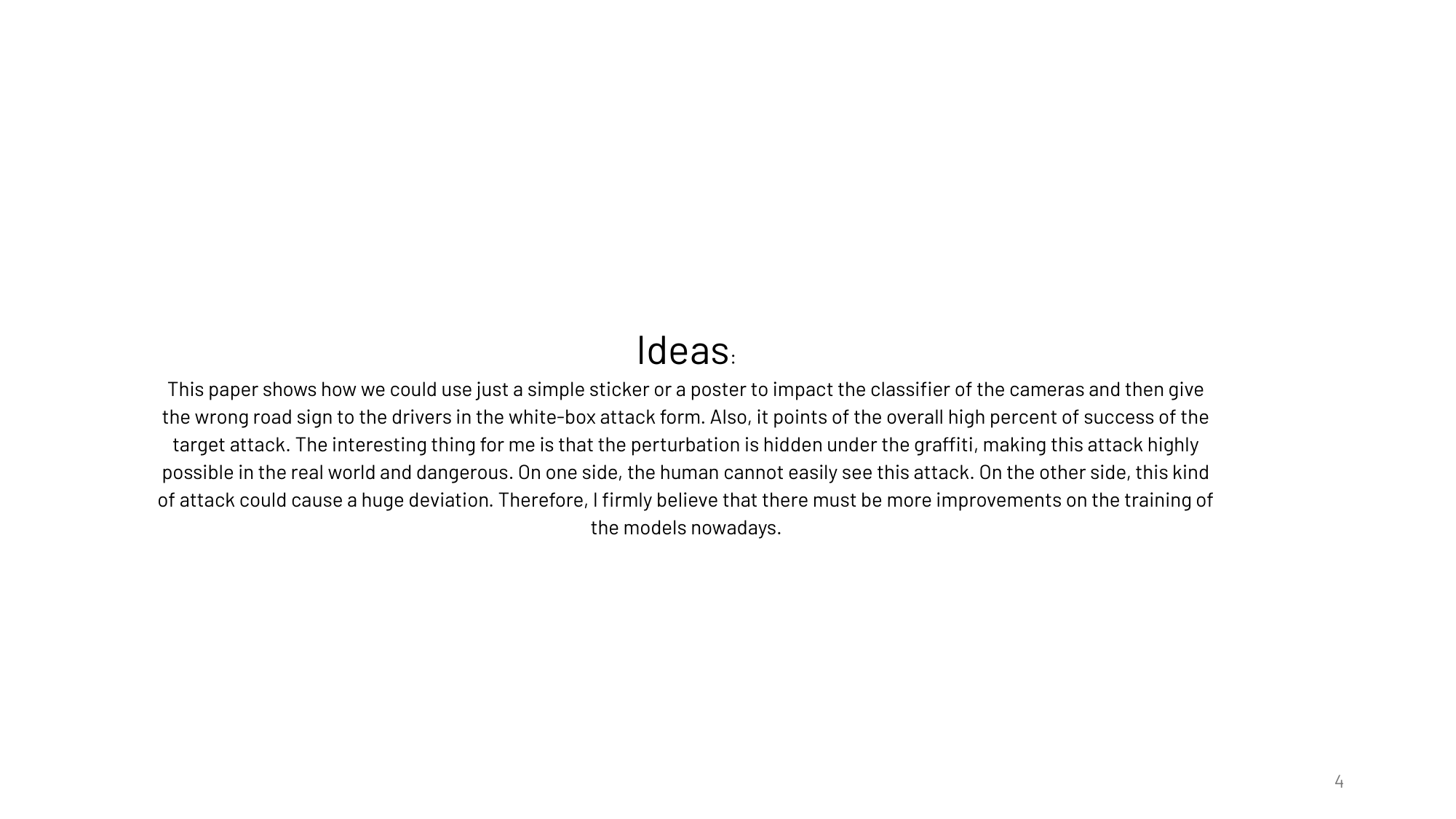

# Ideas: This paper shows how we could use just a simple sticker or a poster to impact the classifier of the cameras and then give the wrong road sign to the drivers in the white-box attack form. Also, it points of the overall high percent of success of the target attack. The interesting thing for me is that the perturbation is hidden under the graffiti, making this attack highly possible in the real world and dangerous. On one side, the human cannot easily see this attack. On the other side, this kind of attack could cause a huge deviation. Therefore, I firmly believe that there must be more improvements on the training of the models nowadays.
4